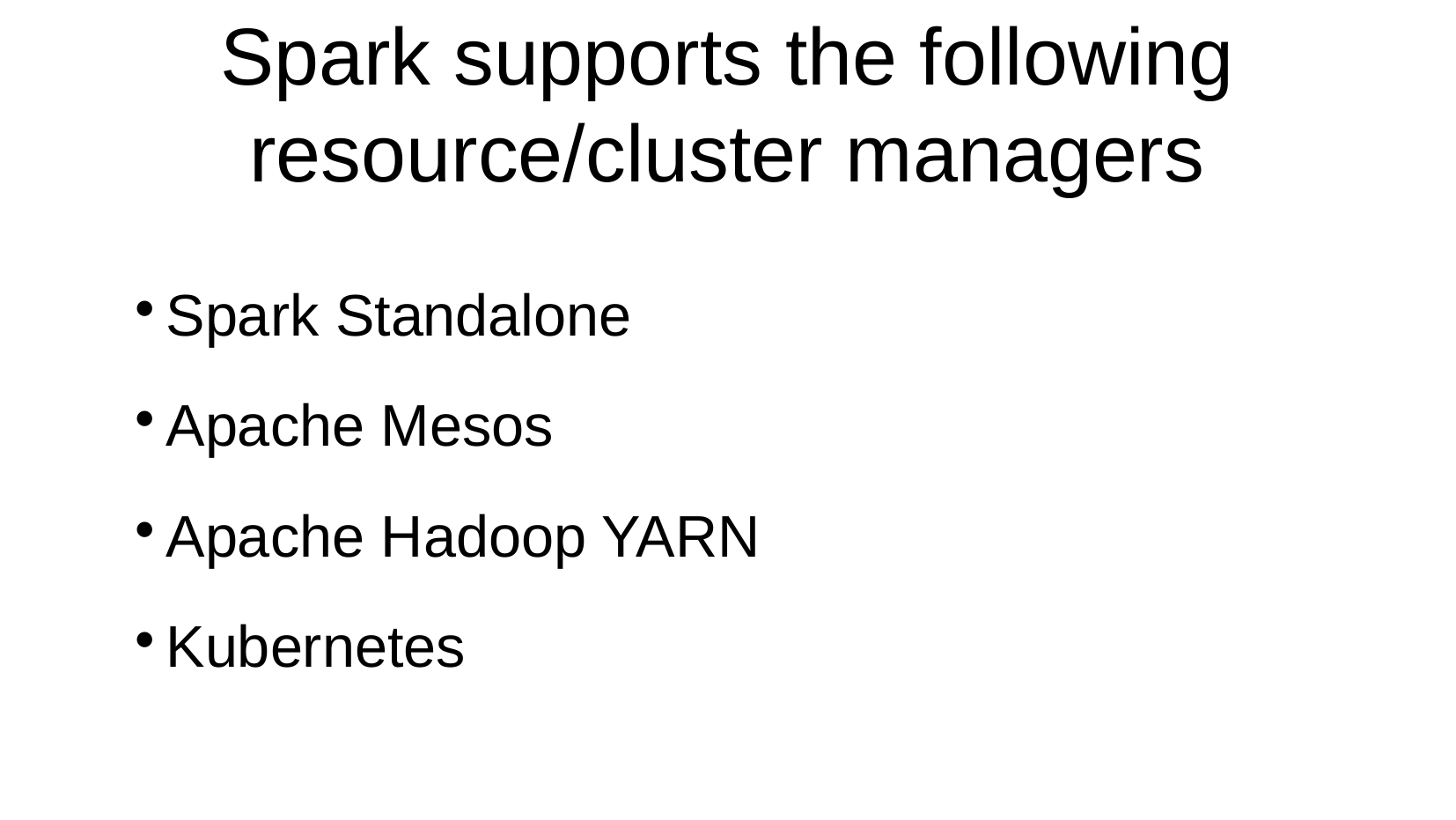

Spark supports the following resource/cluster managers
Spark Standalone
Apache Mesos
Apache Hadoop YARN
Kubernetes